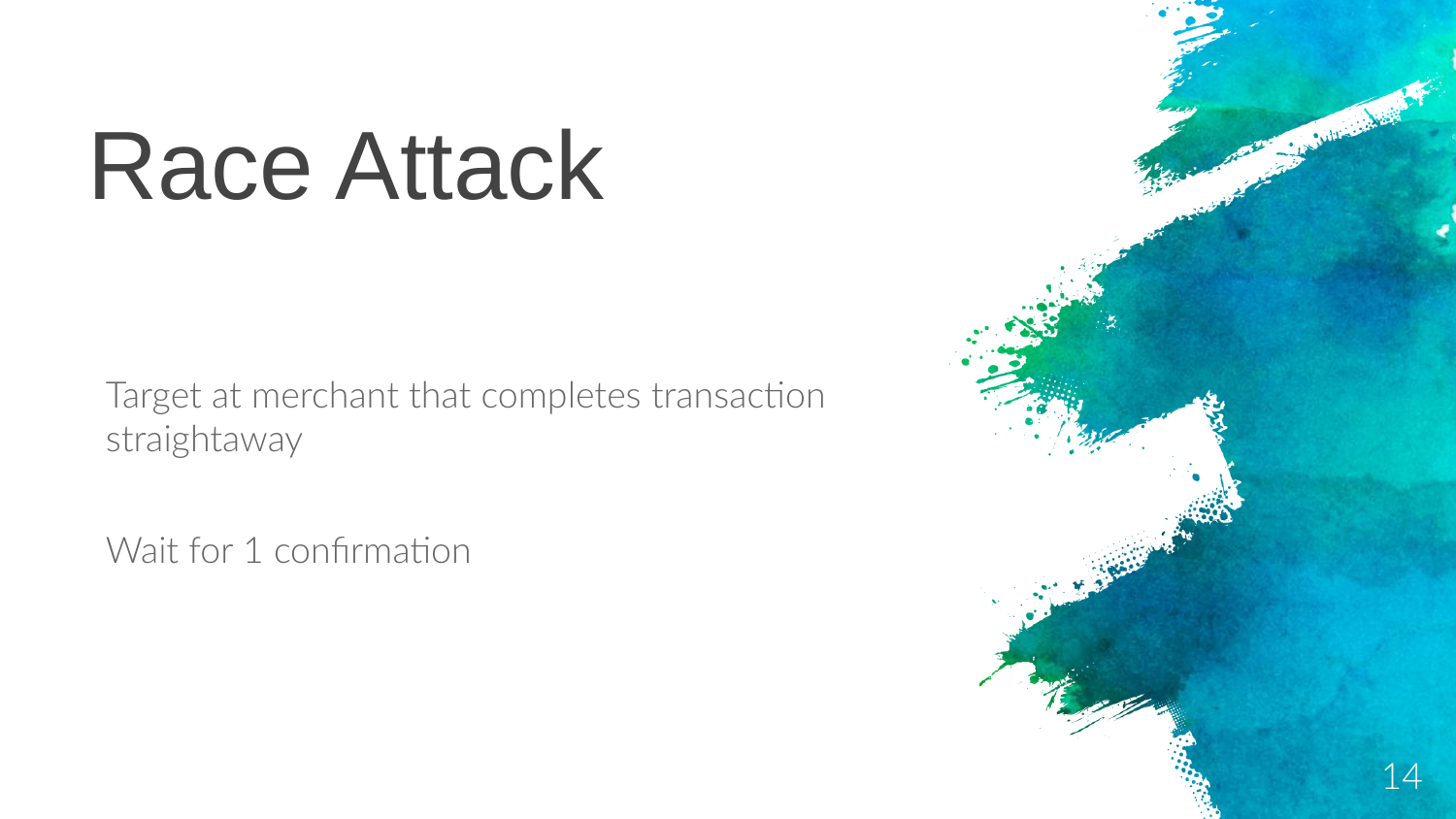

# Race Attack
Target at merchant that completes transaction straightaway

Wait for 1 confirmation
14